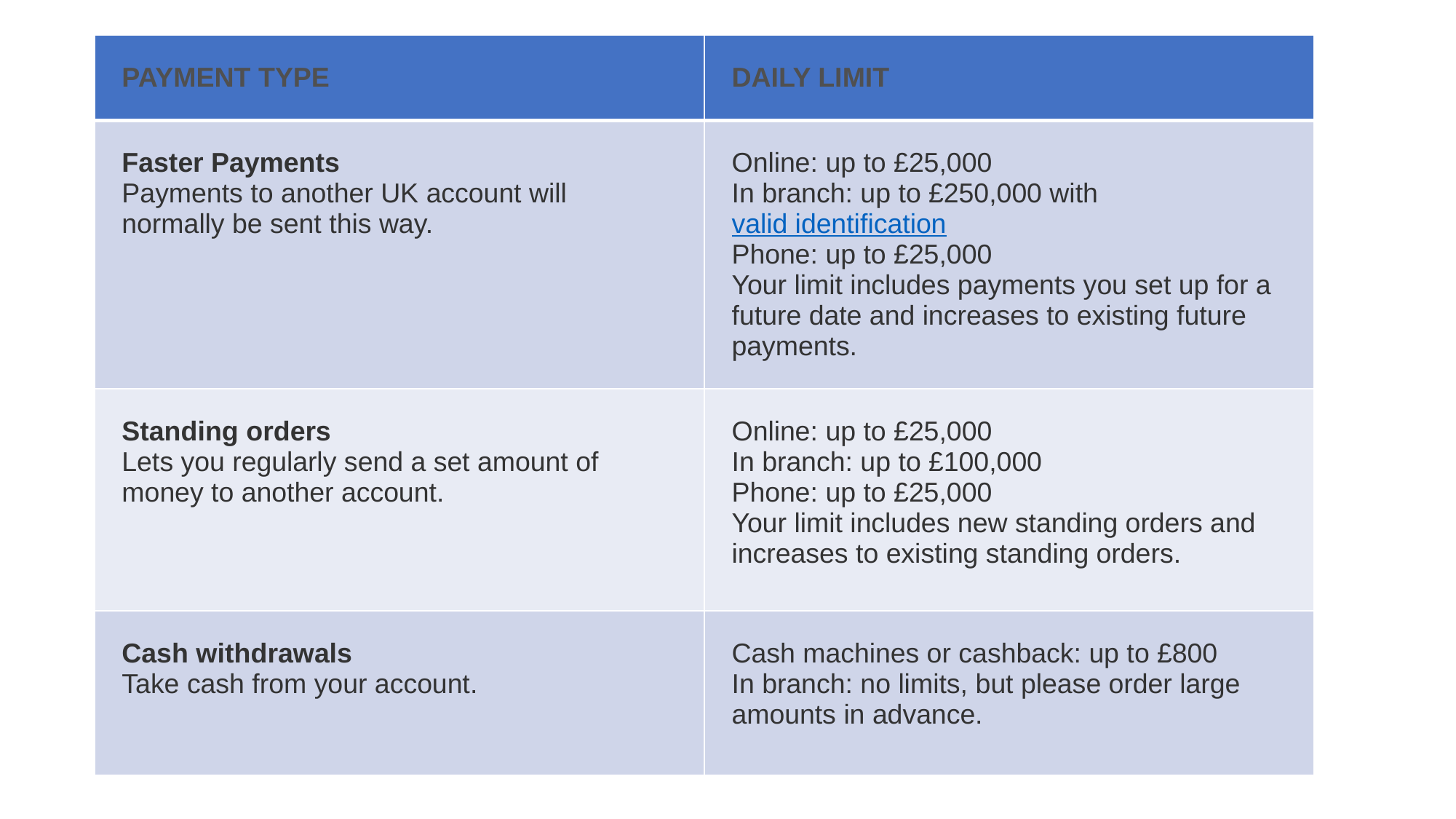

| Payment type | Daily limit |
| --- | --- |
| Faster Payments Payments to another UK account will normally be sent this way. | Online: up to £25,000 In branch: up to £250,000 with valid identification Phone: up to £25,000 Your limit includes payments you set up for a future date and increases to existing future payments. |
| Standing orders Lets you regularly send a set amount of money to another account. | Online: up to £25,000 In branch: up to £100,000 Phone: up to £25,000 Your limit includes new standing orders and increases to existing standing orders. |
| Cash withdrawals Take cash from your account. | Cash machines or cashback: up to £800 In branch: no limits, but please order large amounts in advance. |